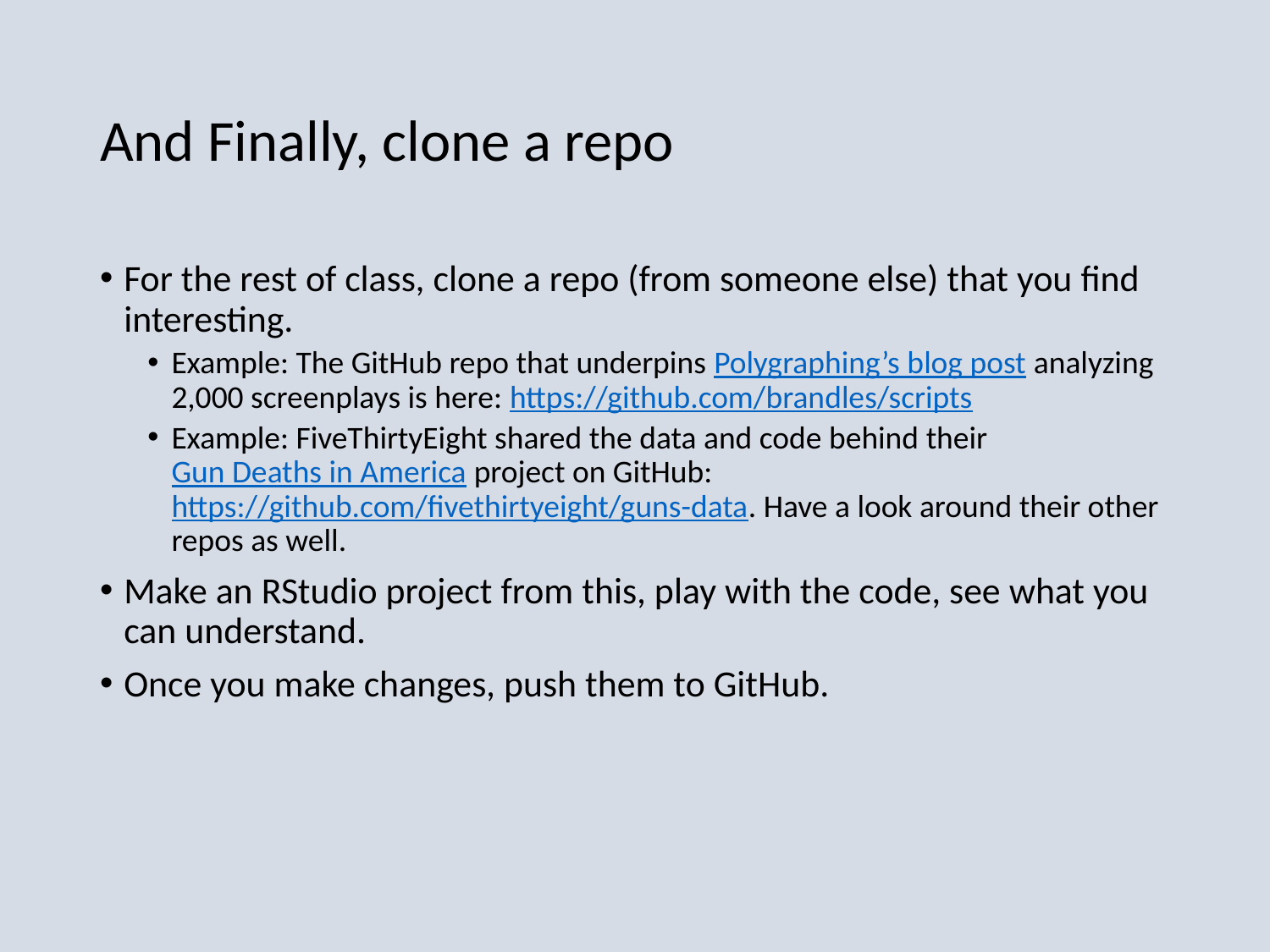

# And Finally, clone a repo
For the rest of class, clone a repo (from someone else) that you find interesting.
Example: The GitHub repo that underpins Polygraphing’s blog post analyzing 2,000 screenplays is here: https://github.com/brandles/scripts
Example: FiveThirtyEight shared the data and code behind their Gun Deaths in America project on GitHub: https://github.com/fivethirtyeight/guns-data. Have a look around their other repos as well.
Make an RStudio project from this, play with the code, see what you can understand.
Once you make changes, push them to GitHub.